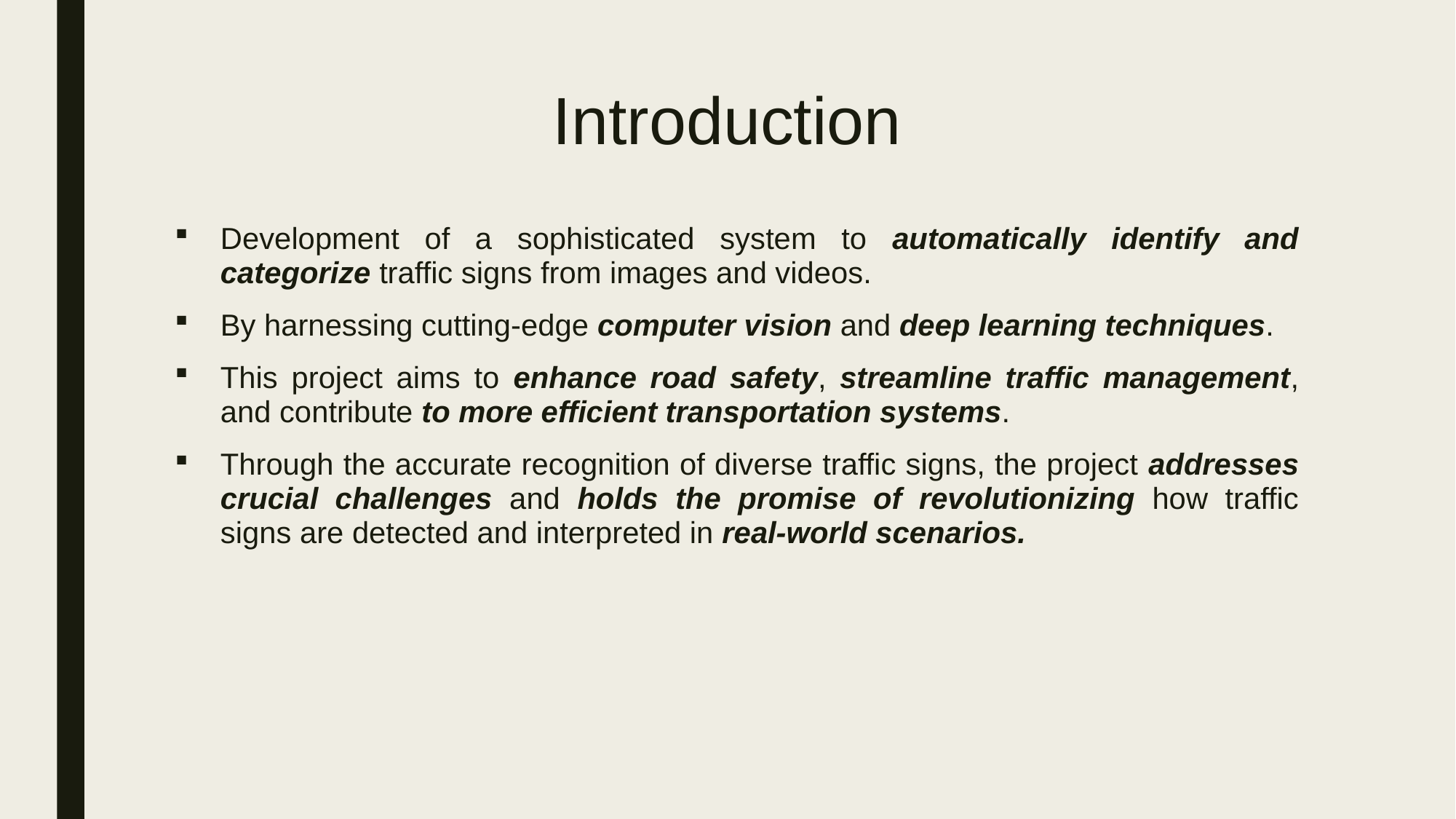

# Introduction
Development of a sophisticated system to automatically identify and categorize traffic signs from images and videos.
By harnessing cutting-edge computer vision and deep learning techniques.
This project aims to enhance road safety, streamline traffic management, and contribute to more efficient transportation systems.
Through the accurate recognition of diverse traffic signs, the project addresses crucial challenges and holds the promise of revolutionizing how traffic signs are detected and interpreted in real-world scenarios.